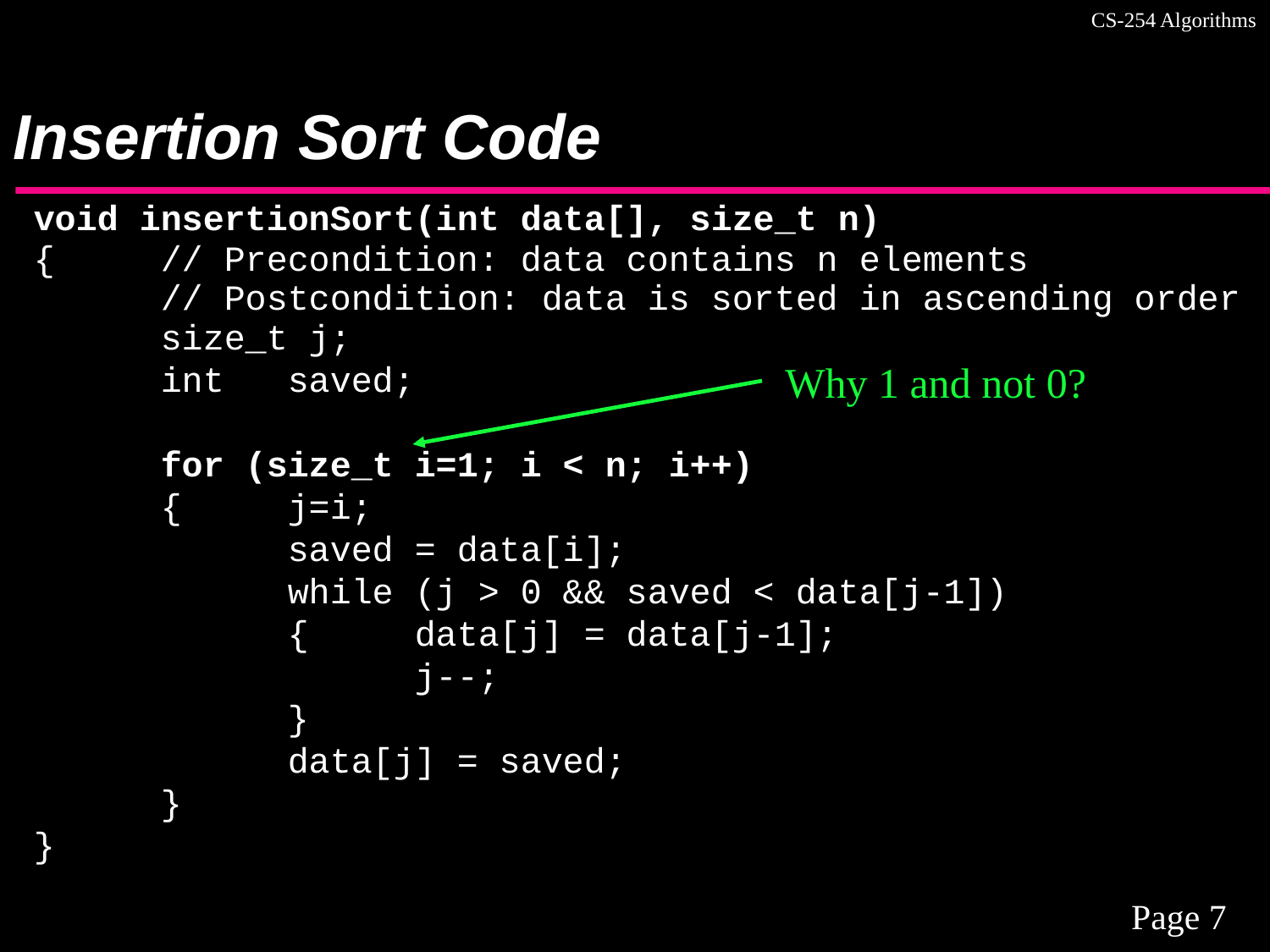

# Insertion Sort Code
void insertionSort(int data[], size_t n)
{ 	// Precondition: data contains n elements
	// Postcondition: data is sorted in ascending order
	size_t j;
	int	saved;

	for (size_t i=1; i < n; i++)
	{	j=i;
		saved = data[i];
		while (j > 0 && saved < data[j-1])
		{	data[j] = data[j-1];
			j--;
		}
		data[j] = saved;
	}
}
Why 1 and not 0?